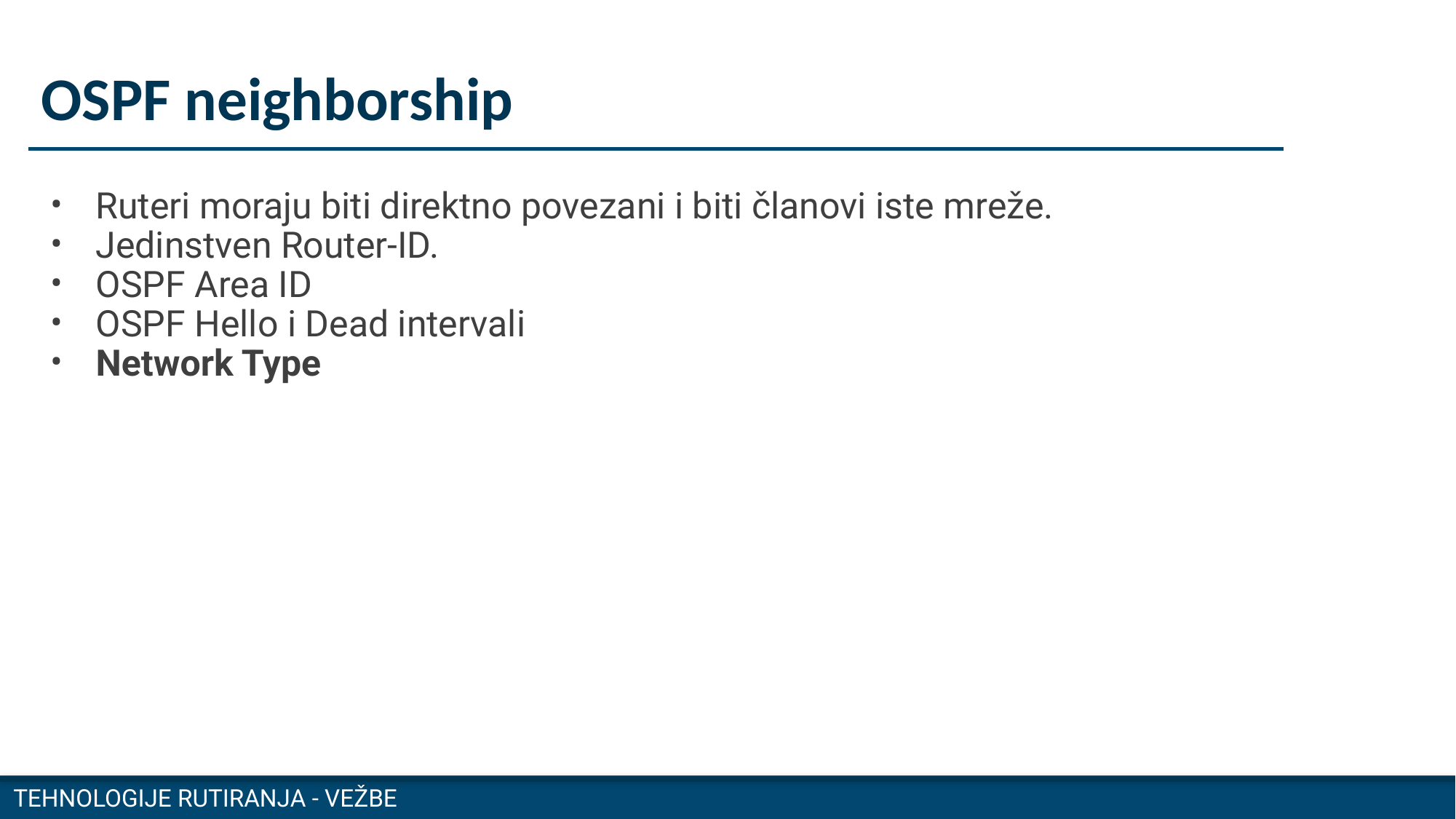

# OSPF neighborship
Ruteri moraju biti direktno povezani i biti članovi iste mreže.
Jedinstven Router-ID.
OSPF Area ID
OSPF Hello i Dead intervali
Network Type

TEHNOLOGIJE RUTIRANJA - VEŽBE